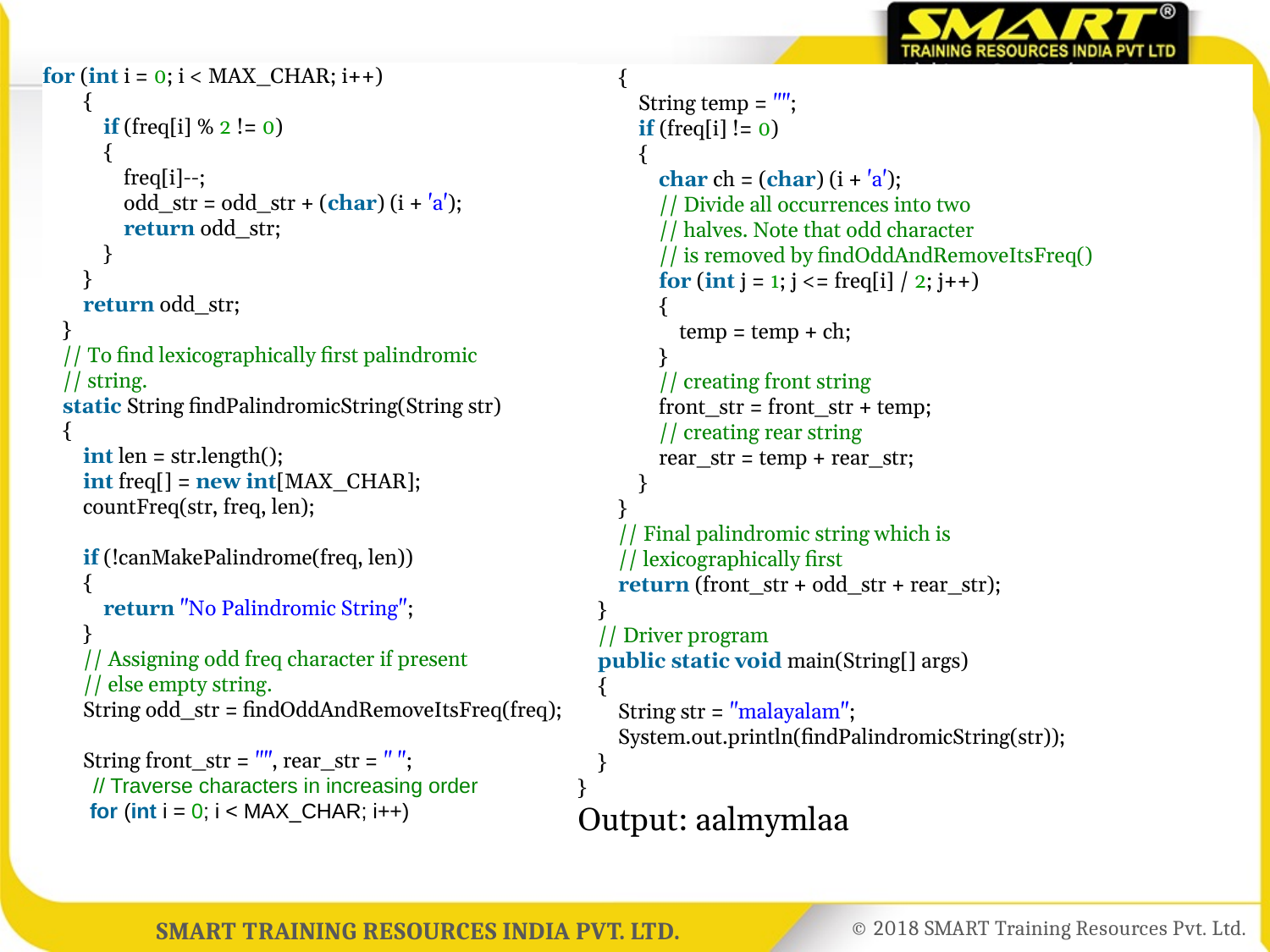

for (int i = 0; i < MAX_CHAR; i++)
        {
            if (freq[i] % 2 != 0)
            {
                freq[i]--;
                odd_str = odd_str + (char) (i + 'a');
                return odd_str;
            }
        }
        return odd_str;
    }
    // To find lexicographically first palindromic
    // string.
    static String findPalindromicString(String str)
    {
        int len = str.length();
        int freq[] = new int[MAX_CHAR];
        countFreq(str, freq, len);

        if (!canMakePalindrome(freq, len))
        {
            return "No Palindromic String";
        }
        // Assigning odd freq character if present
        // else empty string.
        String odd_str = findOddAndRemoveItsFreq(freq);

        String front_str = "", rear_str = " ";
          // Traverse characters in increasing order
        for (int i = 0; i < MAX_CHAR; i++)

        {
            String temp = "";
            if (freq[i] != 0)
            {
                char ch = (char) (i + 'a');
                // Divide all occurrences into two
                // halves. Note that odd character
                // is removed by findOddAndRemoveItsFreq()
                for (int j = 1; j <= freq[i] / 2; j++)
                {
                    temp = temp + ch;
                }
                // creating front string
                front_str = front_str + temp;
                // creating rear string
                rear_str = temp + rear_str;
            }
        }
        // Final palindromic string which is
        // lexicographically first
        return (front_str + odd_str + rear_str);
    }
    // Driver program
    public static void main(String[] args)
    {
        String str = "malayalam";
        System.out.println(findPalindromicString(str));
    }
}
Output: aalmymlaa